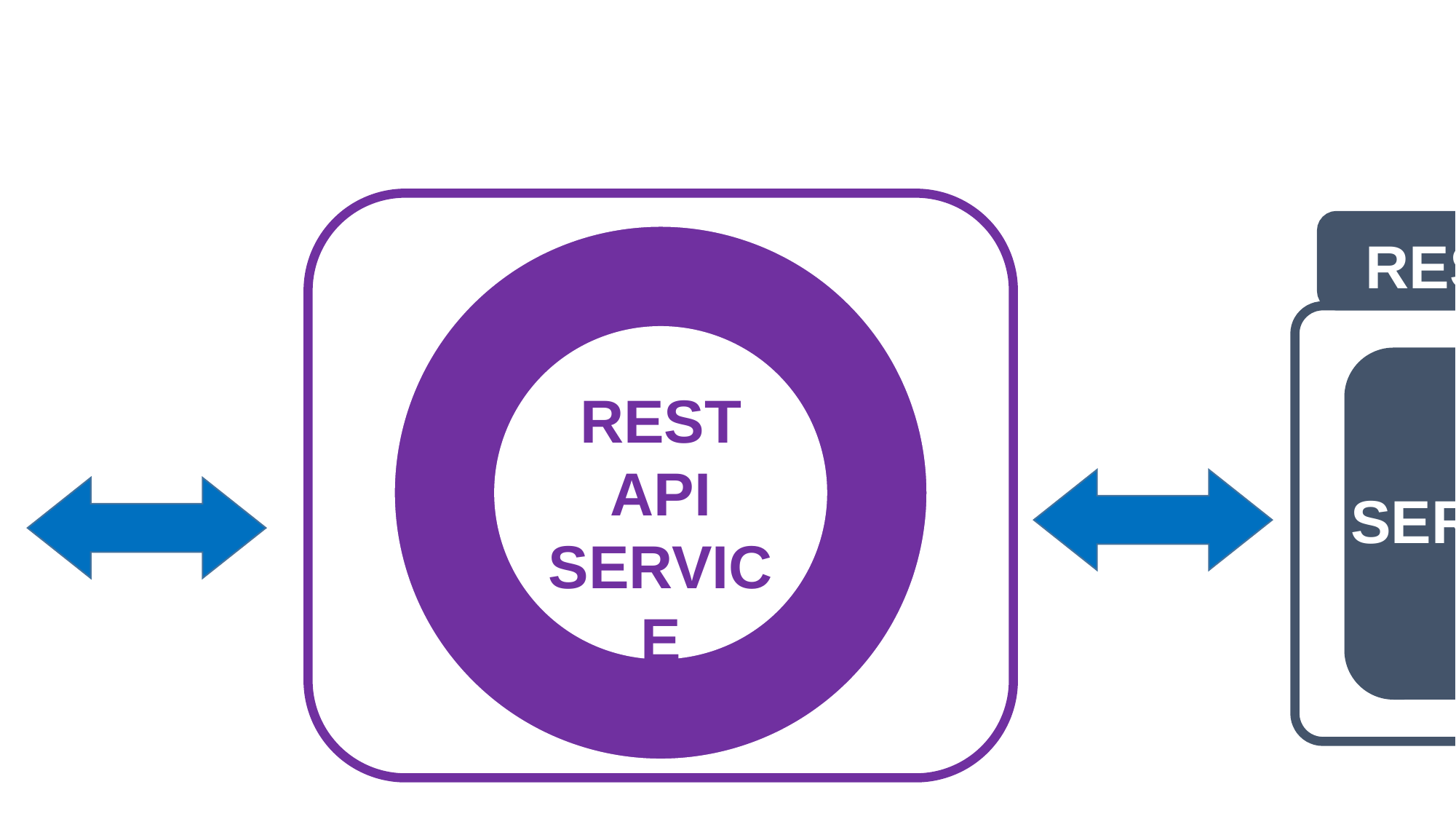

# System Architecture
Front

Vue.js
  ..
  ..
  ..

Amazon EC2

MySQL

REST API SERVICE

REST Controller

SERVICE
DAO